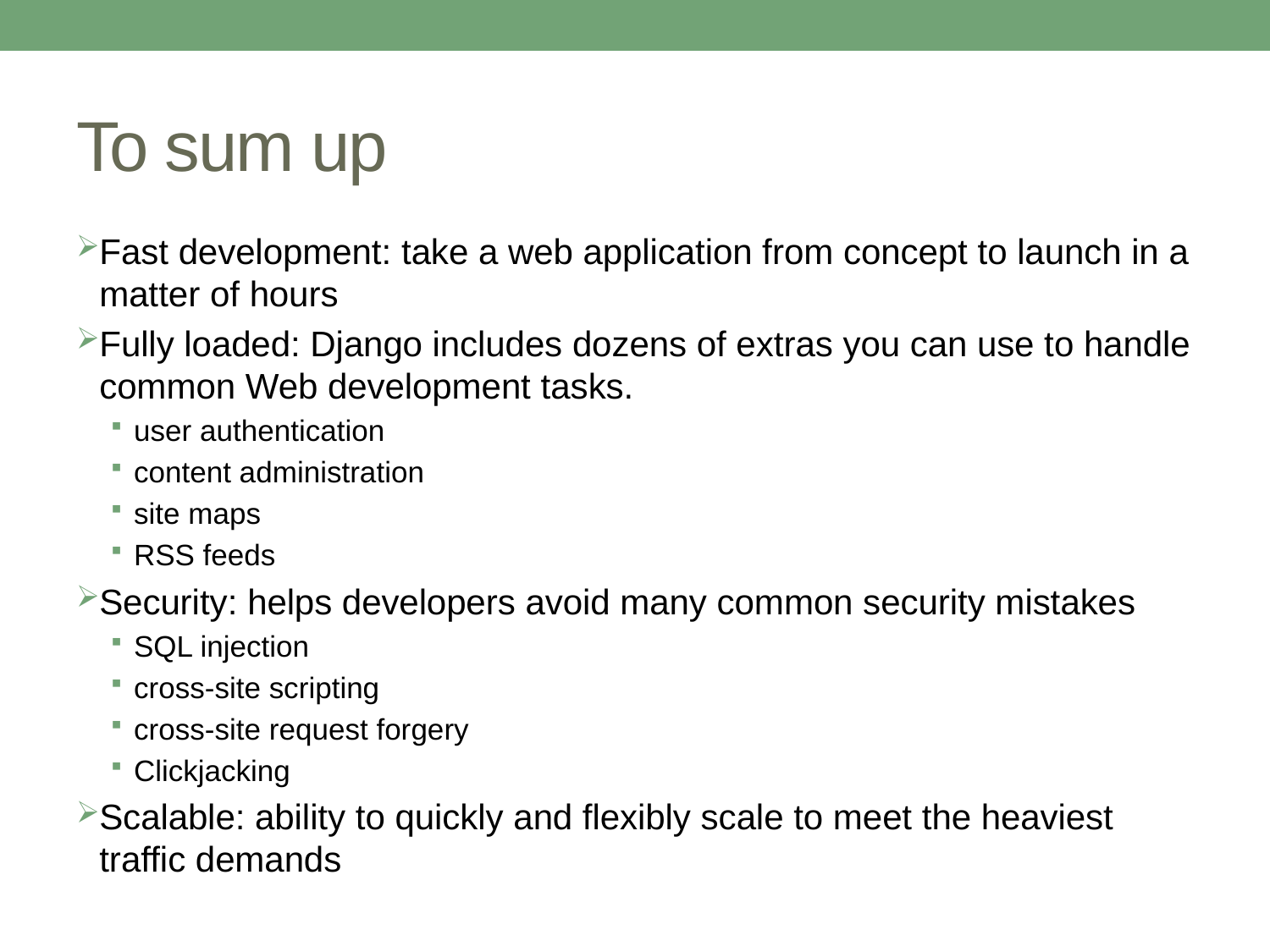

# To sum up
Fast development: take a web application from concept to launch in a matter of hours
Fully loaded: Django includes dozens of extras you can use to handle common Web development tasks.
user authentication
content administration
site maps
RSS feeds
Security: helps developers avoid many common security mistakes
SQL injection
cross-site scripting
cross-site request forgery
Clickjacking
Scalable: ability to quickly and flexibly scale to meet the heaviest traffic demands